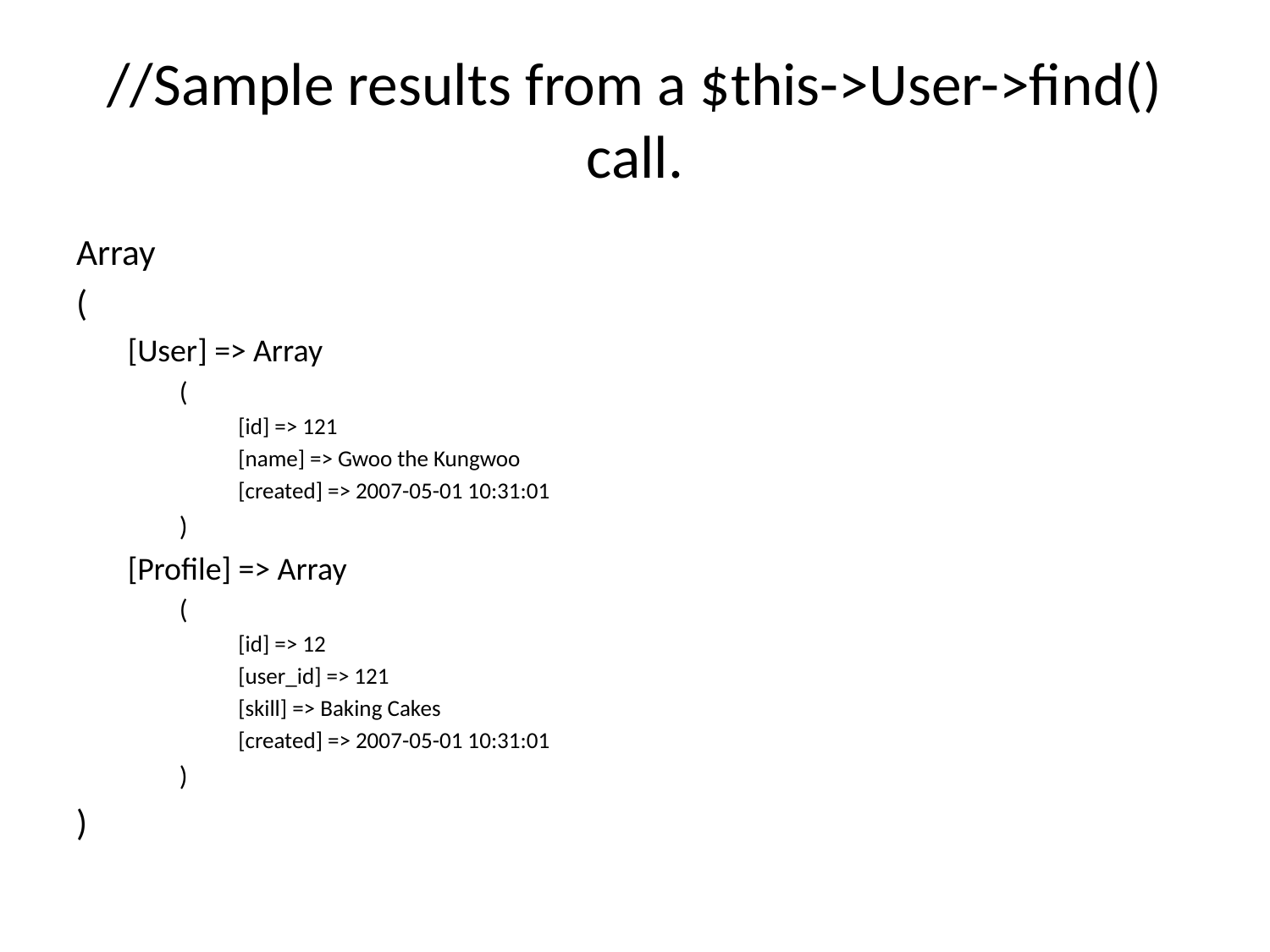

# //Sample results from a $this->User->find() call.
Array
(
[User] => Array
(
[id] => 121
[name] => Gwoo the Kungwoo
[created] => 2007-05-01 10:31:01
)
[Profile] => Array
(
[id] => 12
[user_id] => 121
[skill] => Baking Cakes
[created] => 2007-05-01 10:31:01
)
)